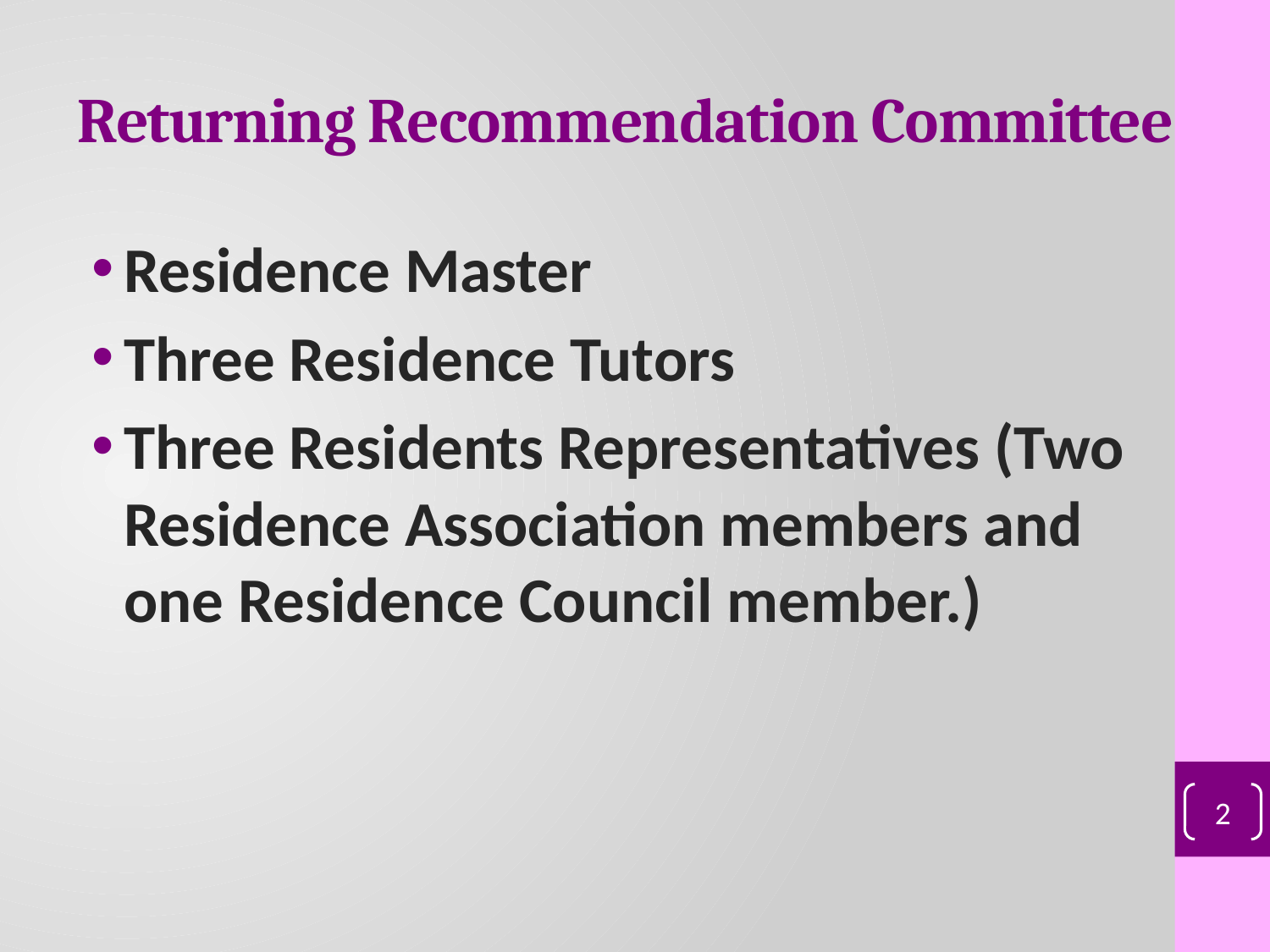

# Returning Recommendation Committee
Residence Master
Three Residence Tutors
Three Residents Representatives (Two Residence Association members and one Residence Council member.)
2